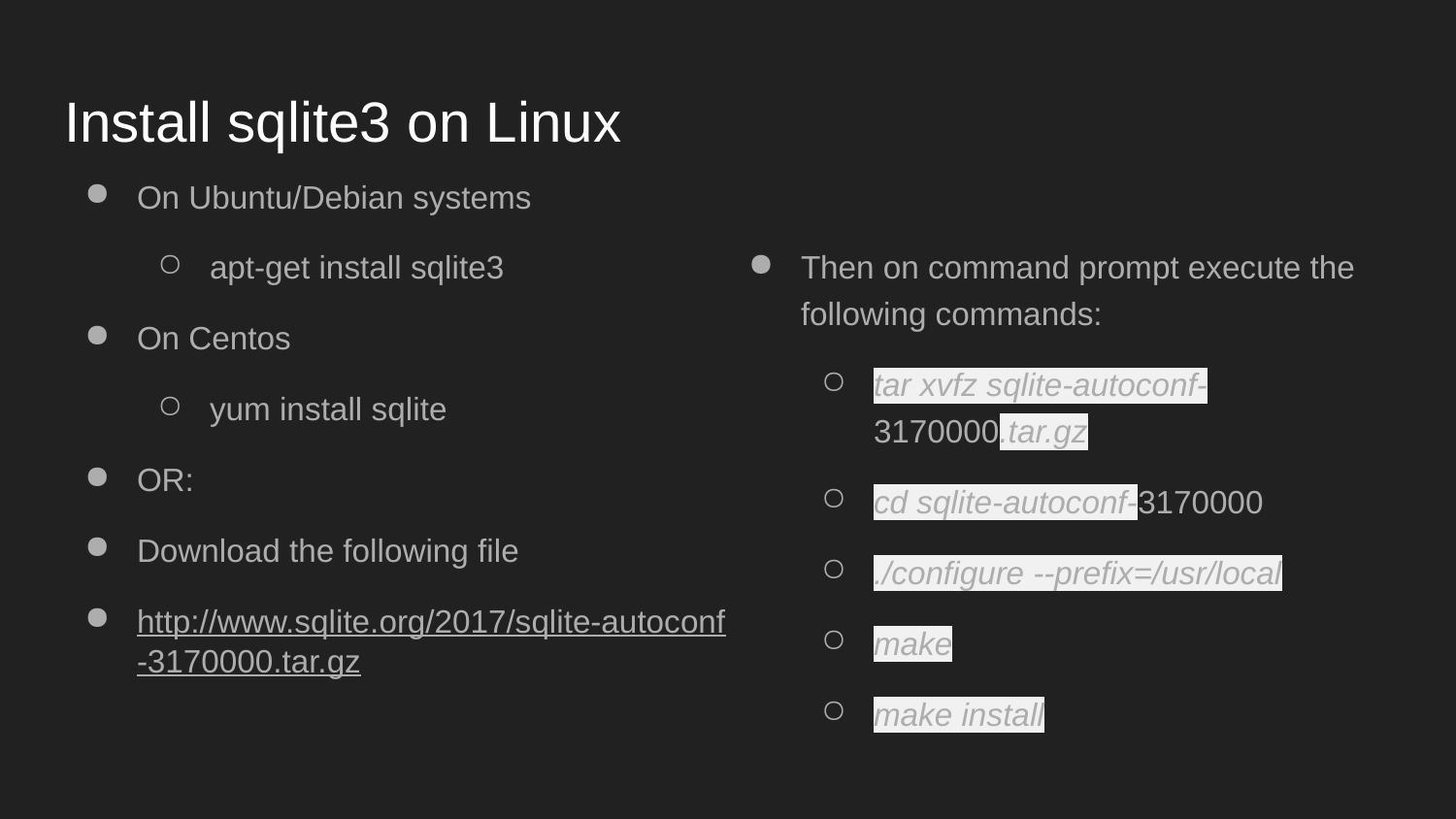

# Install sqlite3 on Linux
On Ubuntu/Debian systems
apt-get install sqlite3
On Centos
yum install sqlite
OR:
Download the following file
http://www.sqlite.org/2017/sqlite-autoconf-3170000.tar.gz

Then on command prompt execute the following commands:
tar xvfz sqlite-autoconf-3170000.tar.gz
cd sqlite-autoconf-3170000
./configure --prefix=/usr/local
make
make install